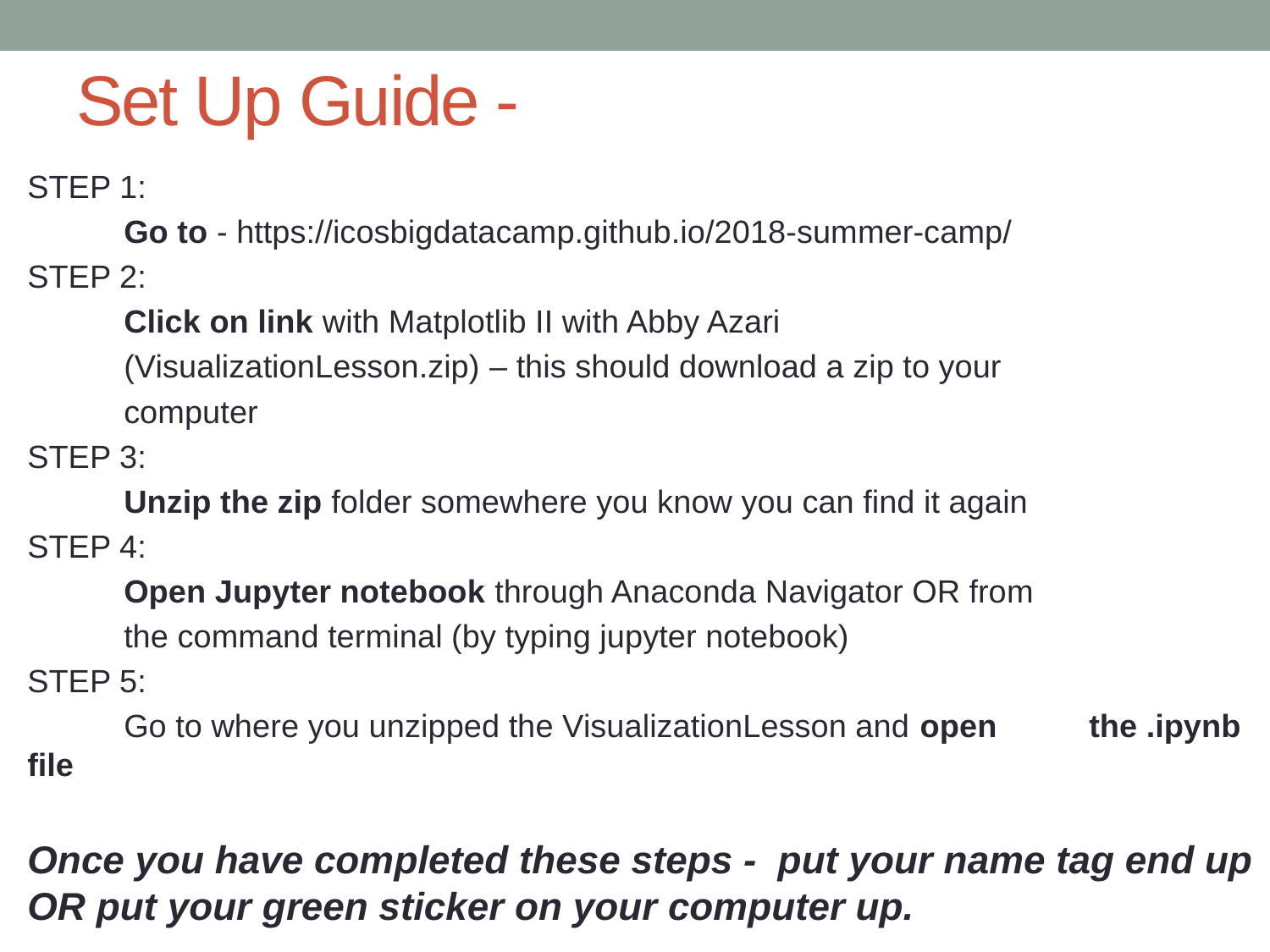

# Set Up Guide -
STEP 1:
	Go to - https://icosbigdatacamp.github.io/2018-summer-camp/
STEP 2:
	Click on link with Matplotlib II with Abby Azari
	(VisualizationLesson.zip) – this should download a zip to your
	computer
STEP 3:
	Unzip the zip folder somewhere you know you can find it again
STEP 4:
	Open Jupyter notebook through Anaconda Navigator OR from
	the command terminal (by typing jupyter notebook)
STEP 5:
	Go to where you unzipped the VisualizationLesson and open 	the .ipynb file

Once you have completed these steps -  put your name tag end up OR put your green sticker on your computer up.